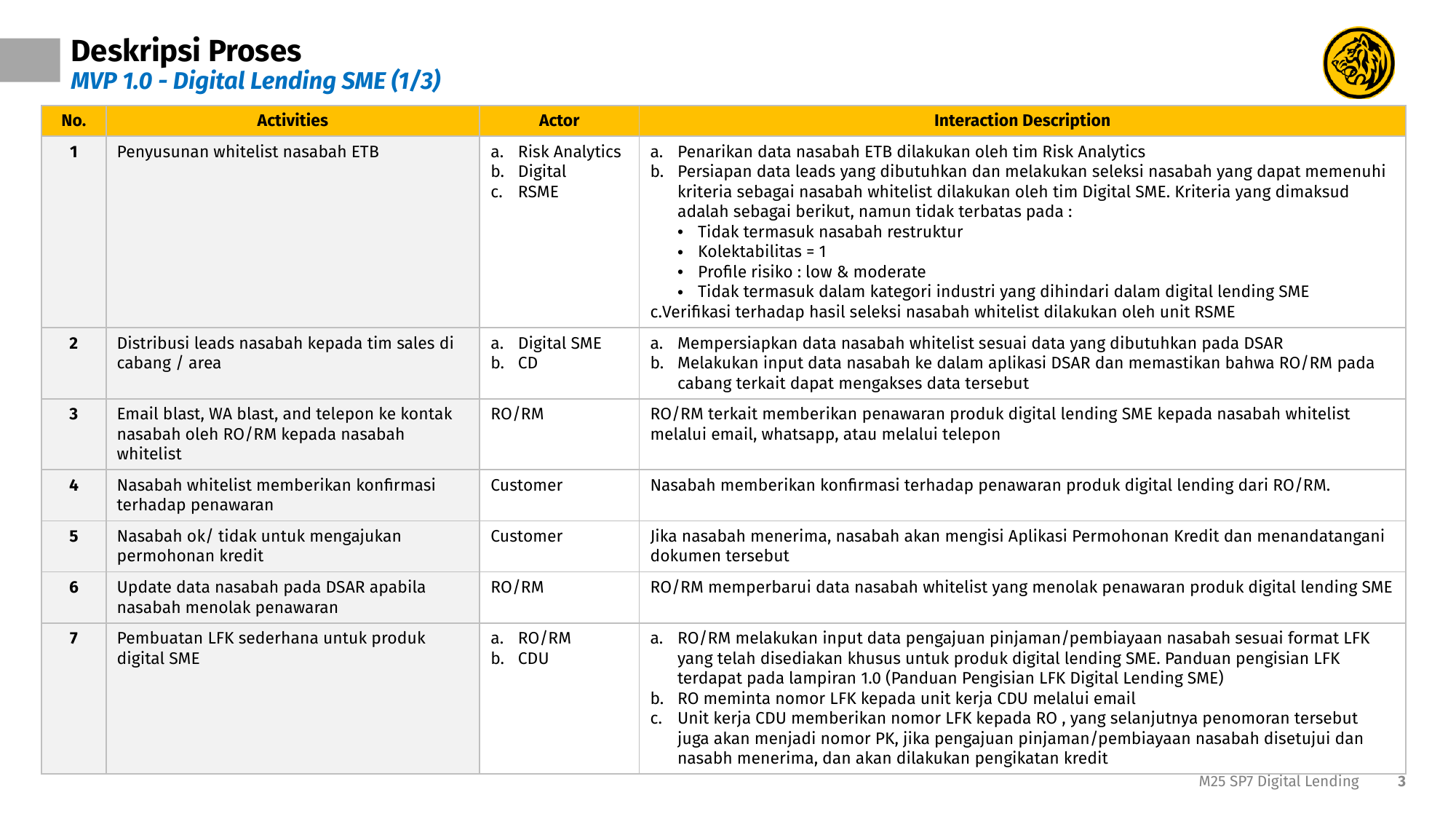

# Deskripsi Proses MVP 1.0 - Digital Lending SME (1/3)
| No. | Activities | Actor | Interaction Description |
| --- | --- | --- | --- |
| 1 | Penyusunan whitelist nasabah ETB | Risk Analytics Digital RSME | Penarikan data nasabah ETB dilakukan oleh tim Risk Analytics Persiapan data leads yang dibutuhkan dan melakukan seleksi nasabah yang dapat memenuhi kriteria sebagai nasabah whitelist dilakukan oleh tim Digital SME. Kriteria yang dimaksud adalah sebagai berikut, namun tidak terbatas pada : Tidak termasuk nasabah restruktur Kolektabilitas = 1 Profile risiko : low & moderate Tidak termasuk dalam kategori industri yang dihindari dalam digital lending SME Verifikasi terhadap hasil seleksi nasabah whitelist dilakukan oleh unit RSME |
| 2 | Distribusi leads nasabah kepada tim sales di cabang / area | Digital SME CD | Mempersiapkan data nasabah whitelist sesuai data yang dibutuhkan pada DSAR Melakukan input data nasabah ke dalam aplikasi DSAR dan memastikan bahwa RO/RM pada cabang terkait dapat mengakses data tersebut |
| 3 | Email blast, WA blast, and telepon ke kontak nasabah oleh RO/RM kepada nasabah whitelist | RO/RM | RO/RM terkait memberikan penawaran produk digital lending SME kepada nasabah whitelist melalui email, whatsapp, atau melalui telepon |
| 4 | Nasabah whitelist memberikan konfirmasi terhadap penawaran | Customer | Nasabah memberikan konfirmasi terhadap penawaran produk digital lending dari RO/RM. |
| 5 | Nasabah ok/ tidak untuk mengajukan permohonan kredit | Customer | Jika nasabah menerima, nasabah akan mengisi Aplikasi Permohonan Kredit dan menandatangani dokumen tersebut |
| 6 | Update data nasabah pada DSAR apabila nasabah menolak penawaran | RO/RM | RO/RM memperbarui data nasabah whitelist yang menolak penawaran produk digital lending SME |
| 7 | Pembuatan LFK sederhana untuk produk digital SME | RO/RM CDU | RO/RM melakukan input data pengajuan pinjaman/pembiayaan nasabah sesuai format LFK yang telah disediakan khusus untuk produk digital lending SME. Panduan pengisian LFK terdapat pada lampiran 1.0 (Panduan Pengisian LFK Digital Lending SME) RO meminta nomor LFK kepada unit kerja CDU melalui email Unit kerja CDU memberikan nomor LFK kepada RO , yang selanjutnya penomoran tersebut juga akan menjadi nomor PK, jika pengajuan pinjaman/pembiayaan nasabah disetujui dan nasabh menerima, dan akan dilakukan pengikatan kredit |

M25 SP7 Digital Lending
3